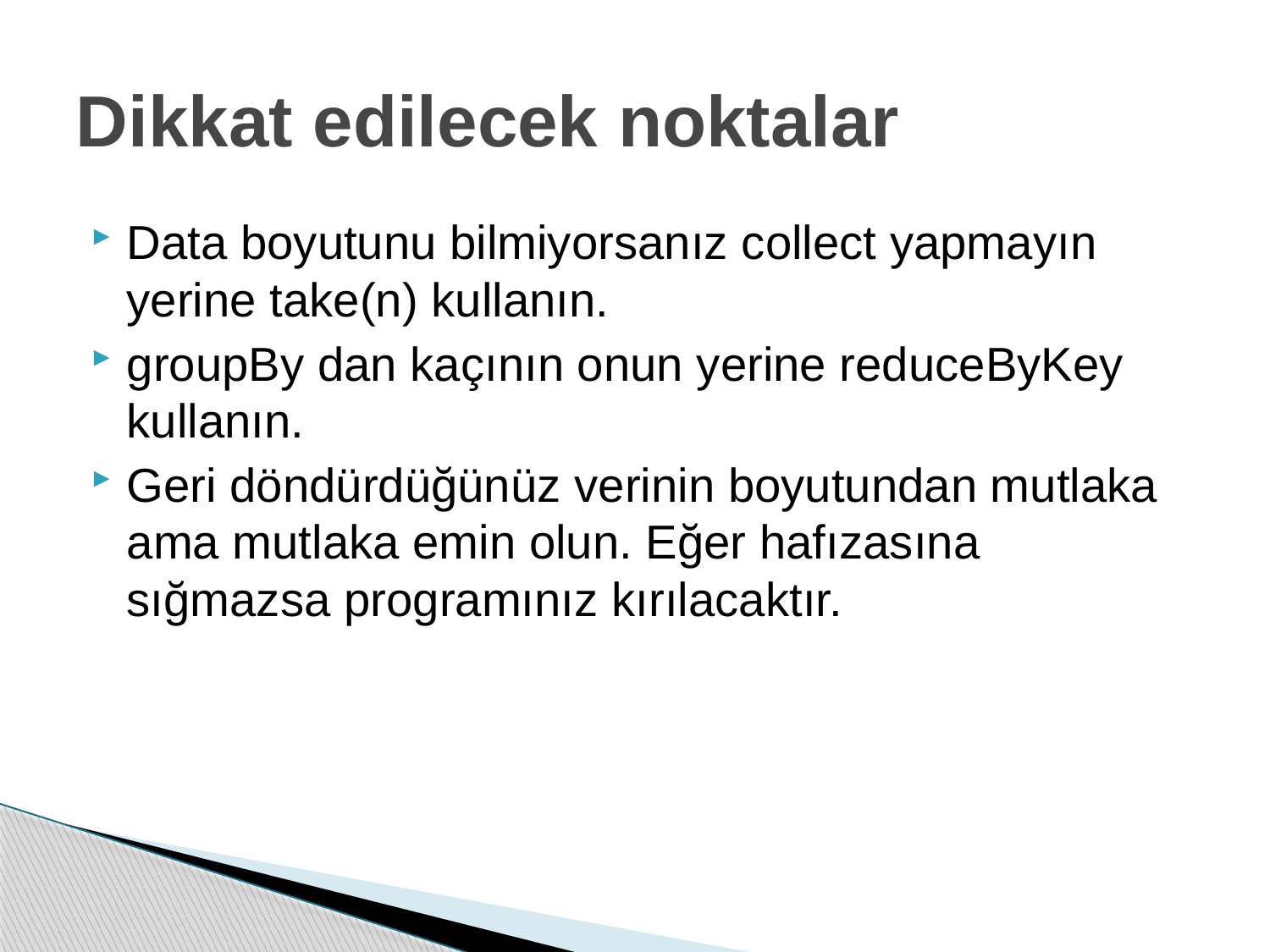

# Dikkat edilecek noktalar
Data boyutunu bilmiyorsanız collect yapmayın yerine take(n) kullanın.
groupBy dan kaçının onun yerine reduceByKey kullanın.
Geri döndürdüğünüz verinin boyutundan mutlaka ama mutlaka emin olun. Eğer hafızasına sığmazsa programınız kırılacaktır.